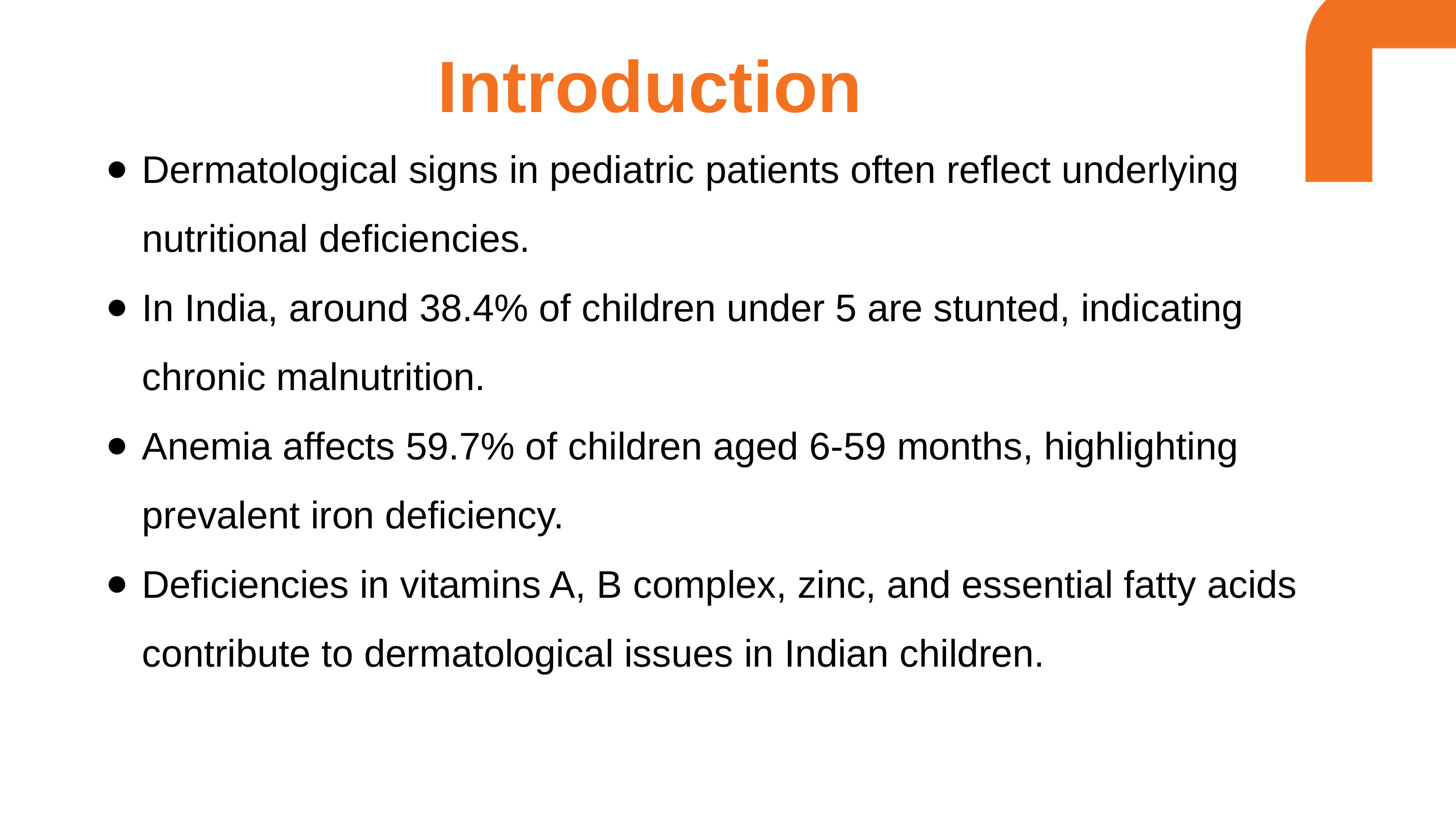

Introduction

Dermatological signs in pediatric patients often reflect underlying nutritional deficiencies.
In India, around 38.4% of children under 5 are stunted, indicating chronic malnutrition.
Anemia affects 59.7% of children aged 6-59 months, highlighting prevalent iron deficiency.
Deficiencies in vitamins A, B complex, zinc, and essential fatty acids contribute to dermatological issues in Indian children.